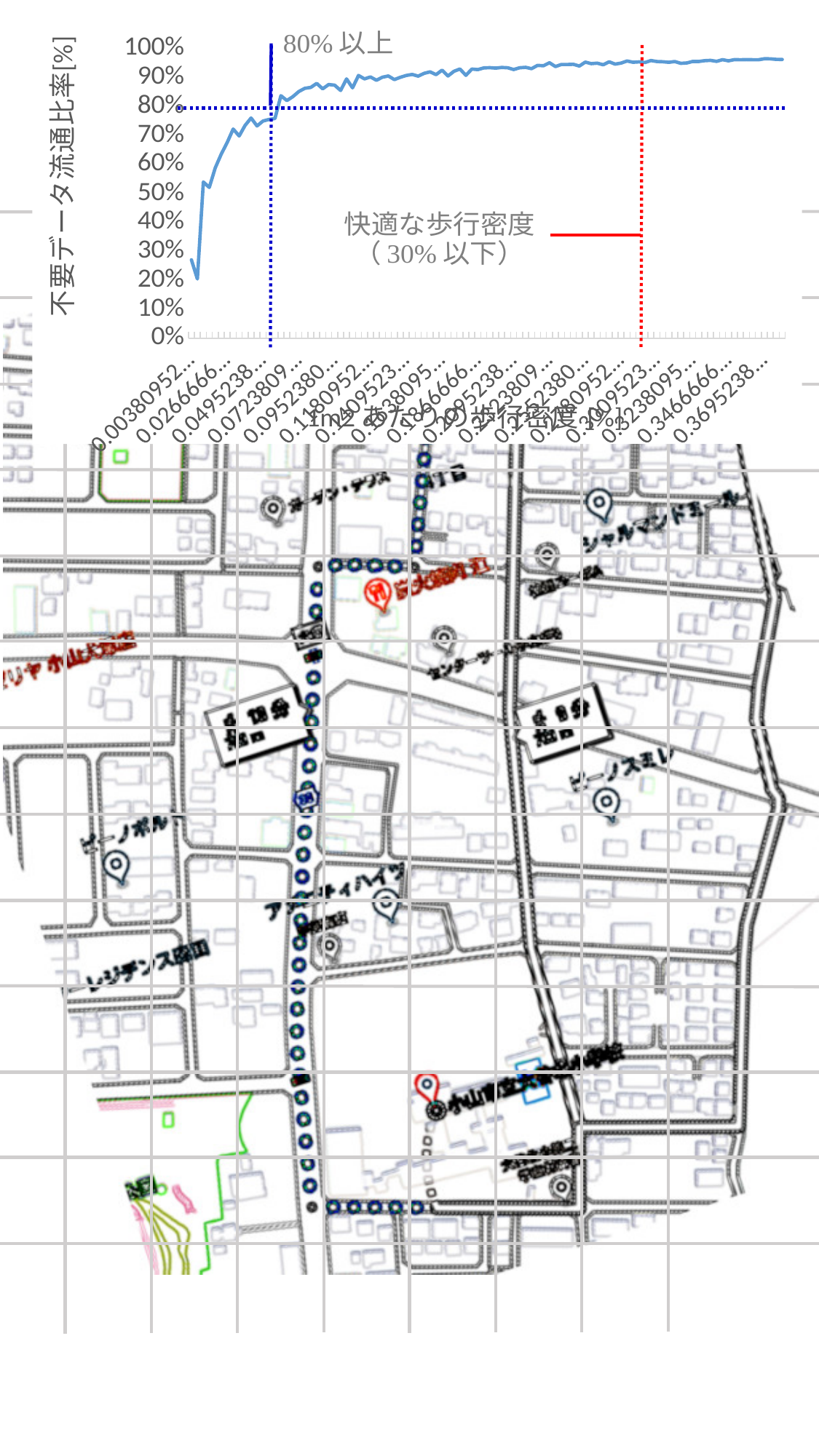

### Chart

| Category |  |
|---|---|
| 3.8095238095238095E-3 | 0.2708333333333333 |
| 7.619047619047619E-3 | 0.20454545454545456 |
| 1.1428571428571429E-2 | 0.5394736842105263 |
| 1.5238095238095238E-2 | 0.5205479452054794 |
| 1.9047619047619049E-2 | 0.5882352941176471 |
| 2.2857142857142857E-2 | 0.6354166666666666 |
| 2.6666666666666668E-2 | 0.6759259259259259 |
| 3.0476190476190476E-2 | 0.7222222222222222 |
| 3.4285714285714287E-2 | 0.6982758620689655 |
| 3.8095238095238099E-2 | 0.7348484848484849 |
| 4.1904761904761903E-2 | 0.7602739726027398 |
| 4.5714285714285714E-2 | 0.732824427480916 |
| 4.9523809523809526E-2 | 0.75 |
| 5.3333333333333337E-2 | 0.7552447552447552 |
| 5.7142857142857141E-2 | 0.7586206896551724 |
| 6.0952380952380952E-2 | 0.8372093023255814 |
| 6.4761904761904757E-2 | 0.8205128205128205 |
| 6.8571428571428575E-2 | 0.8341232227488151 |
| 7.2380952380952379E-2 | 0.8516949152542372 |
| 7.6190476190476197E-2 | 0.8627450980392157 |
| 0.08 | 0.8659003831417624 |
| 8.3809523809523806E-2 | 0.8797250859106529 |
| 8.7619047619047624E-2 | 0.8611111111111112 |
| 9.1428571428571428E-2 | 0.875886524822695 |
| 9.5238095238095233E-2 | 0.8736462093862816 |
| 9.9047619047619051E-2 | 0.8553719008264463 |
| 0.10285714285714286 | 0.8952095808383234 |
| 0.10666666666666667 | 0.8643410852713178 |
| 0.11047619047619048 | 0.9071618037135278 |
| 0.11428571428571428 | 0.8952095808383234 |
| 0.1180952380952381 | 0.9019607843137255 |
| 0.1219047619047619 | 0.890625 |
| 0.12571428571428572 | 0.9011299435028248 |
| 0.12952380952380951 | 0.9054054054054054 |
| 0.13333333333333333 | 0.8929663608562691 |
| 0.13714285714285715 | 0.9008498583569405 |
| 0.14095238095238094 | 0.9071618037135278 |
| 0.14476190476190476 | 0.9107142857142857 |
| 0.14857142857142858 | 0.904891304347826 |
| 0.15238095238095239 | 0.9144254278728606 |
| 0.15619047619047619 | 0.9197247706422018 |
| 0.16 | 0.910025706940874 |
| 0.16380952380952382 | 0.9253731343283582 |
| 0.16761904761904761 | 0.9054054054054054 |
| 0.17142857142857143 | 0.92152466367713 |
| 0.17523809523809525 | 0.9294354838709677 |
| 0.17904761904761904 | 0.9076517150395779 |
| 0.18285714285714286 | 0.9292929292929293 |
| 0.18666666666666668 | 0.9273858921161826 |
| 0.19047619047619047 | 0.9333333333333333 |
| 0.19428571428571428 | 0.9339622641509434 |
| 0.1980952380952381 | 0.9325626204238922 |
| 0.20190476190476189 | 0.9347014925373134 |
| 0.20571428571428571 | 0.9337121212121212 |
| 0.20952380952380953 | 0.9276859504132231 |
| 0.21333333333333335 | 0.9337121212121212 |
| 0.21714285714285714 | 0.9351851851851852 |
| 0.22095238095238096 | 0.9305555555555556 |
| 0.22476190476190477 | 0.9419568822553898 |
| 0.22857142857142856 | 0.9405772495755518 |
| 0.23238095238095238 | 0.951048951048951 |
| 0.2361904761904762 | 0.9378330373001776 |
| 0.24 | 0.945141065830721 |
| 0.24380952380952381 | 0.9449685534591195 |
| 0.24761904761904763 | 0.9458204334365325 |
| 0.25142857142857145 | 0.9395509499136442 |
| 0.25523809523809526 | 0.953083109919571 |
| 0.25904761904761903 | 0.9479940564635958 |
| 0.26285714285714284 | 0.9494949494949495 |
| 0.26666666666666666 | 0.944 |
| 0.27047619047619048 | 0.9544270833333334 |
| 0.2742857142857143 | 0.9464012251148545 |
| 0.27809523809523812 | 0.949928469241774 |
| 0.28190476190476188 | 0.9571603427172583 |
| 0.2857142857142857 | 0.9527027027027027 |
| 0.28952380952380952 | 0.9539473684210527 |
| 0.29333333333333333 | 0.951856946354883 |
| 0.29714285714285715 | 0.9585798816568047 |
| 0.30095238095238097 | 0.9552429667519181 |
| 0.30476190476190479 | 0.9546044098573282 |
| 0.30857142857142855 | 0.9525101763907734 |
| 0.31238095238095237 | 0.9552429667519181 |
| 0.31619047619047619 | 0.948905109489051 |
| 0.32 | 0.9504249291784702 |
| 0.32380952380952382 | 0.9555273189326556 |
| 0.32761904761904764 | 0.955470737913486 |
| 0.33142857142857141 | 0.9580838323353293 |
| 0.33523809523809522 | 0.959349593495935 |
| 0.33904761904761904 | 0.9558638083228247 |
| 0.34285714285714286 | 0.9615806805708014 |
| 0.34666666666666668 | 0.9576271186440678 |
| 0.3504761904761905 | 0.9619151251360174 |
| 0.35428571428571426 | 0.9612831858407079 |
| 0.35809523809523808 | 0.9618736383442266 |
| 0.3619047619047619 | 0.9614961496149615 |
| 0.36571428571428571 | 0.9612403100775194 |
| 0.36952380952380953 | 0.9647177419354839 |
| 0.37333333333333335 | 0.9646107178968655 |
| 0.37714285714285717 | 0.9625267665952891 |
| 0.38095238095238093 | 0.9623250807319699 |
#